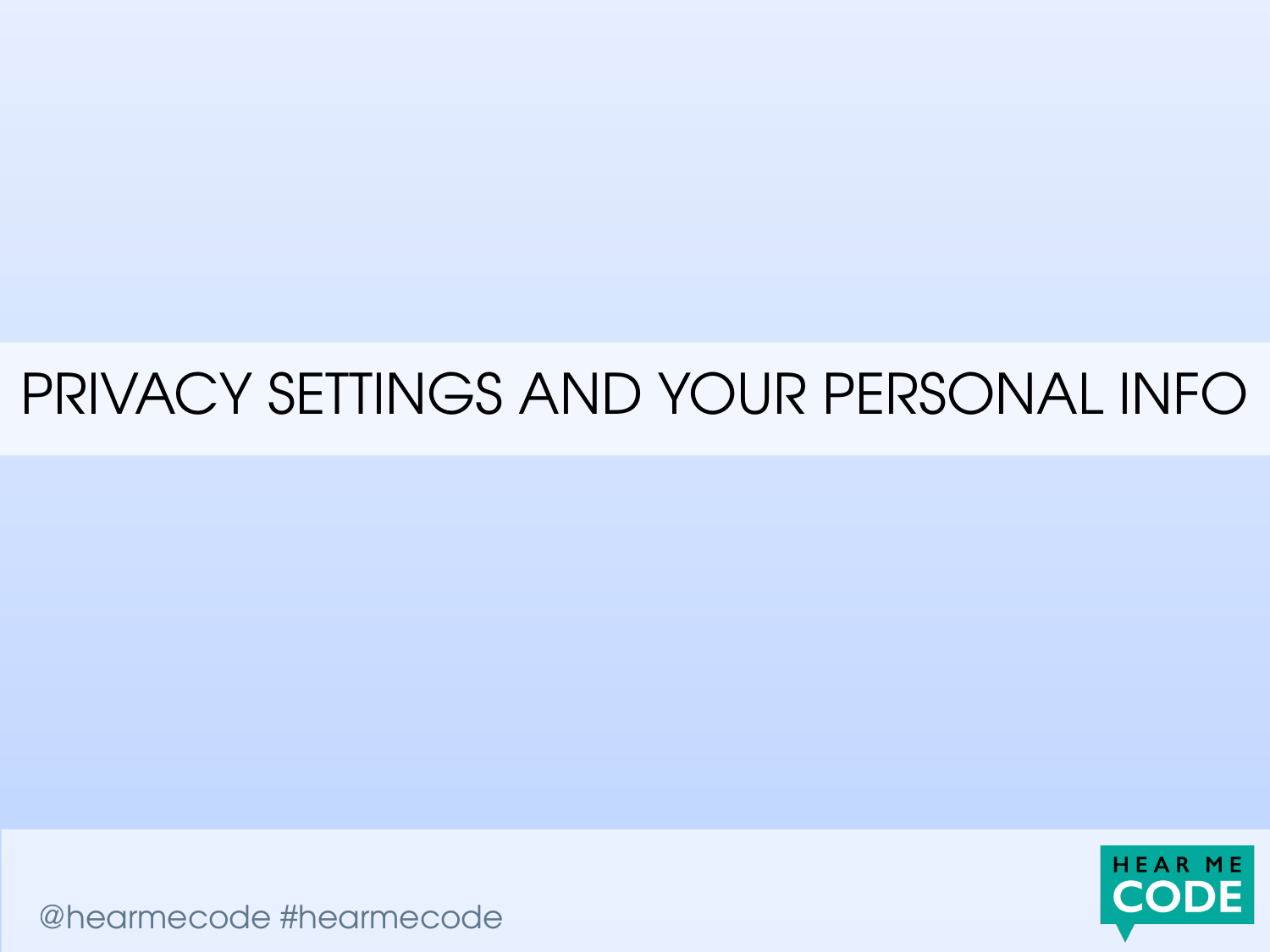

Privacy Settings and your personal info
17